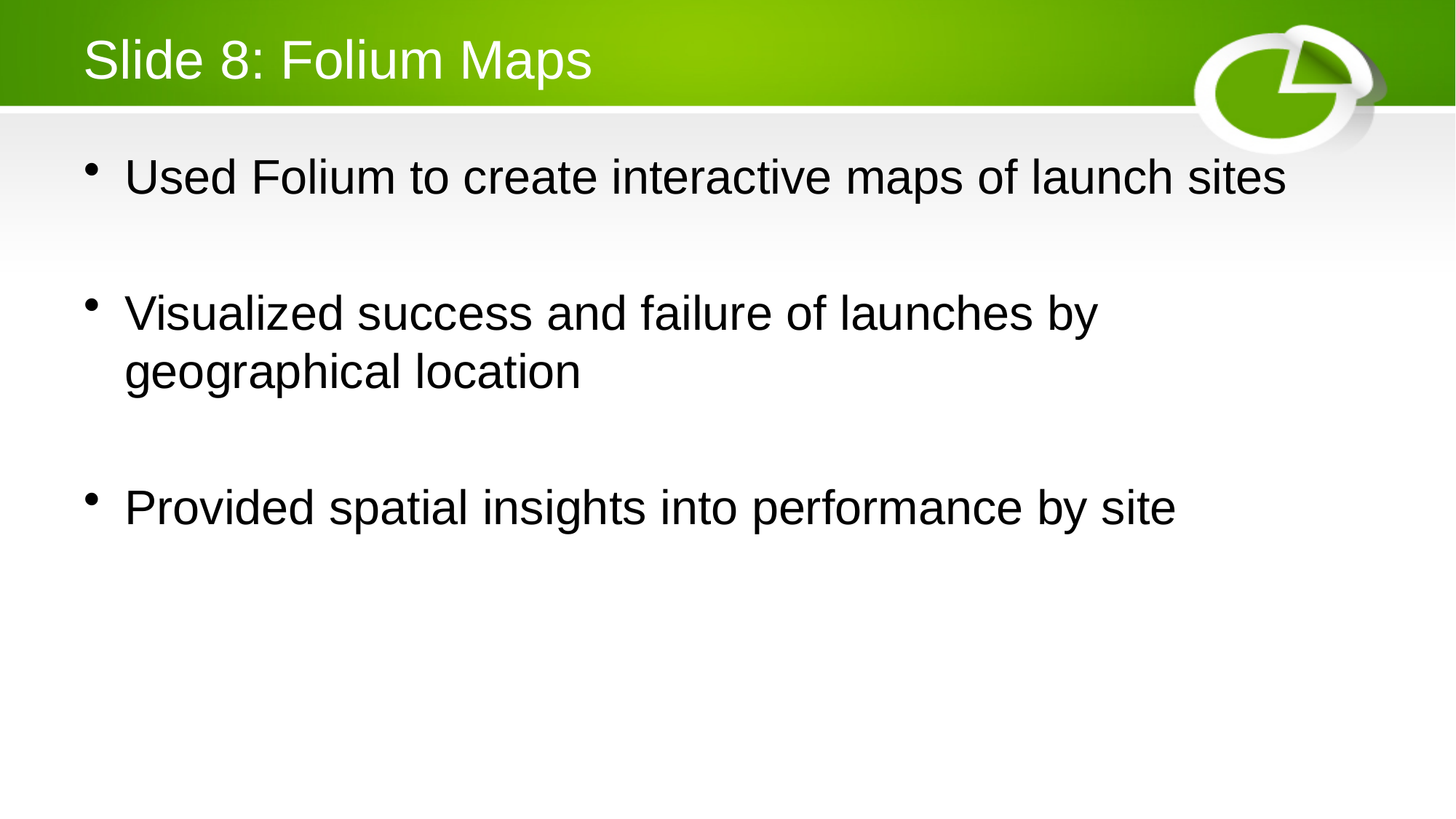

# Slide 8: Folium Maps
Used Folium to create interactive maps of launch sites

Visualized success and failure of launches by geographical location

Provided spatial insights into performance by site